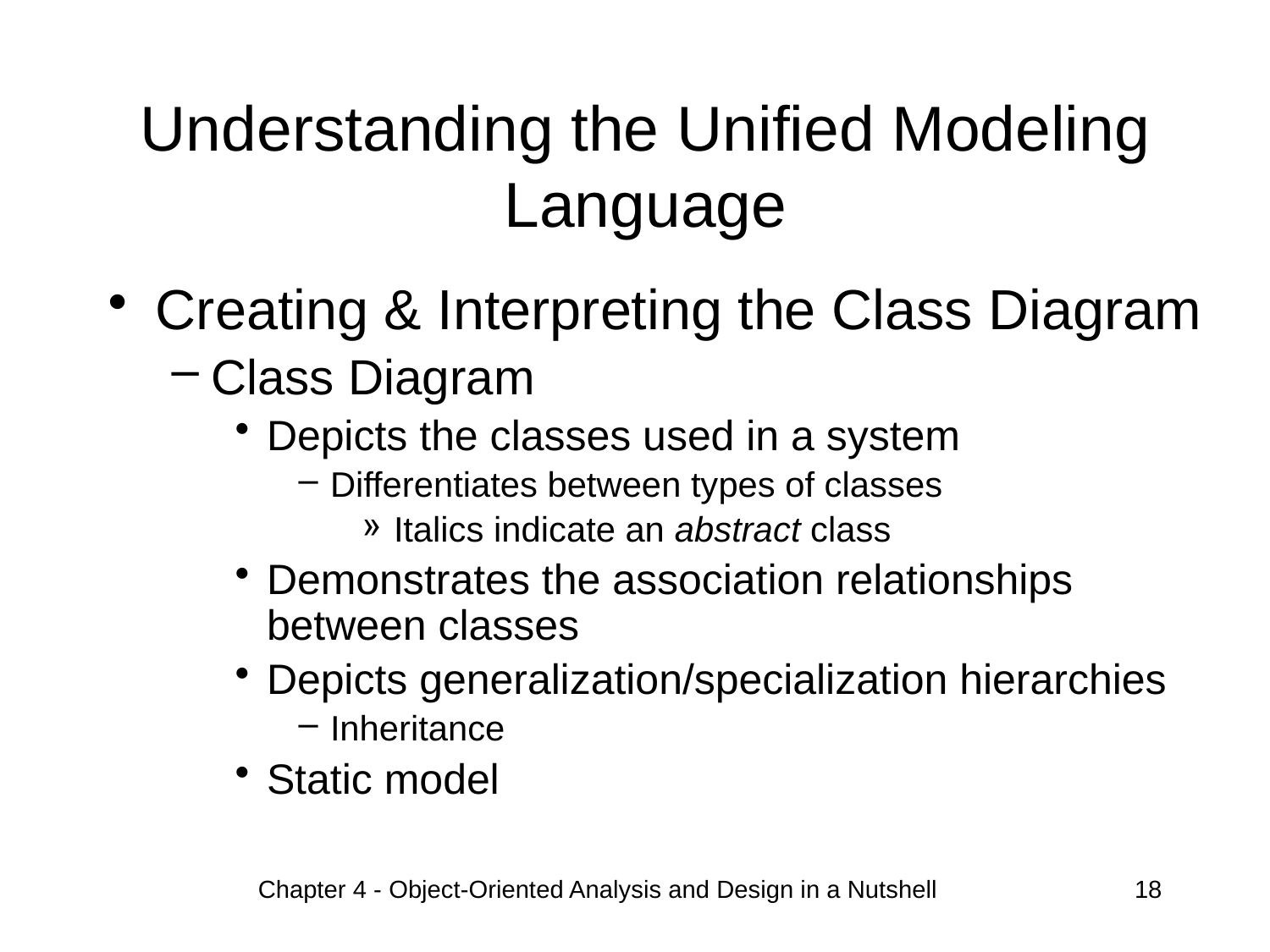

# Understanding the Unified Modeling Language
Creating & Interpreting the Class Diagram
Class Diagram
Depicts the classes used in a system
Differentiates between types of classes
Italics indicate an abstract class
Demonstrates the association relationships between classes
Depicts generalization/specialization hierarchies
Inheritance
Static model
Chapter 4 - Object-Oriented Analysis and Design in a Nutshell
18